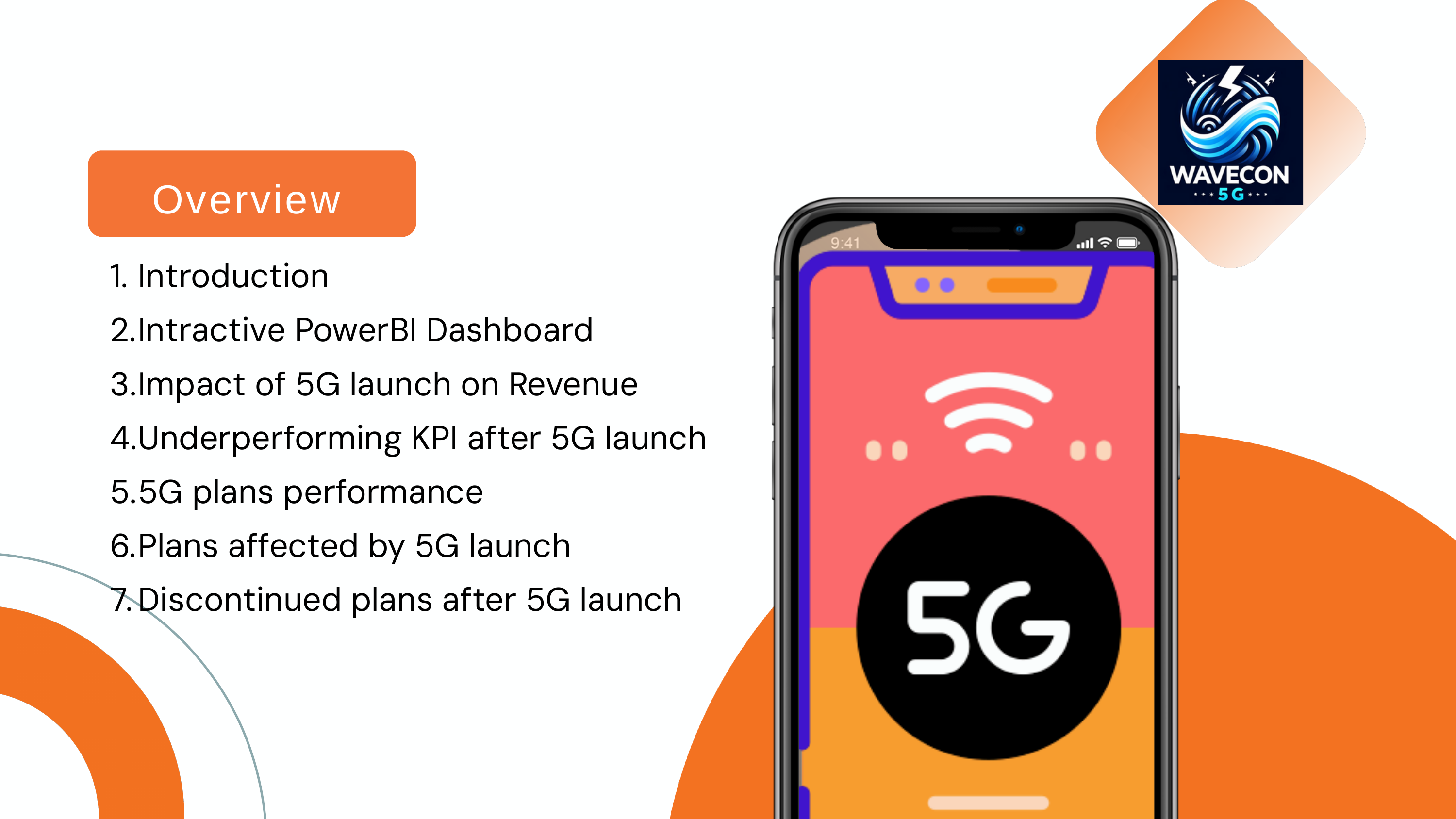

Overview

Introduction
Intractive PowerBI Dashboard
Impact of 5G launch on Revenue
Underperforming KPI after 5G launch
5G plans performance
Plans affected by 5G launch
Discontinued plans after 5G launch